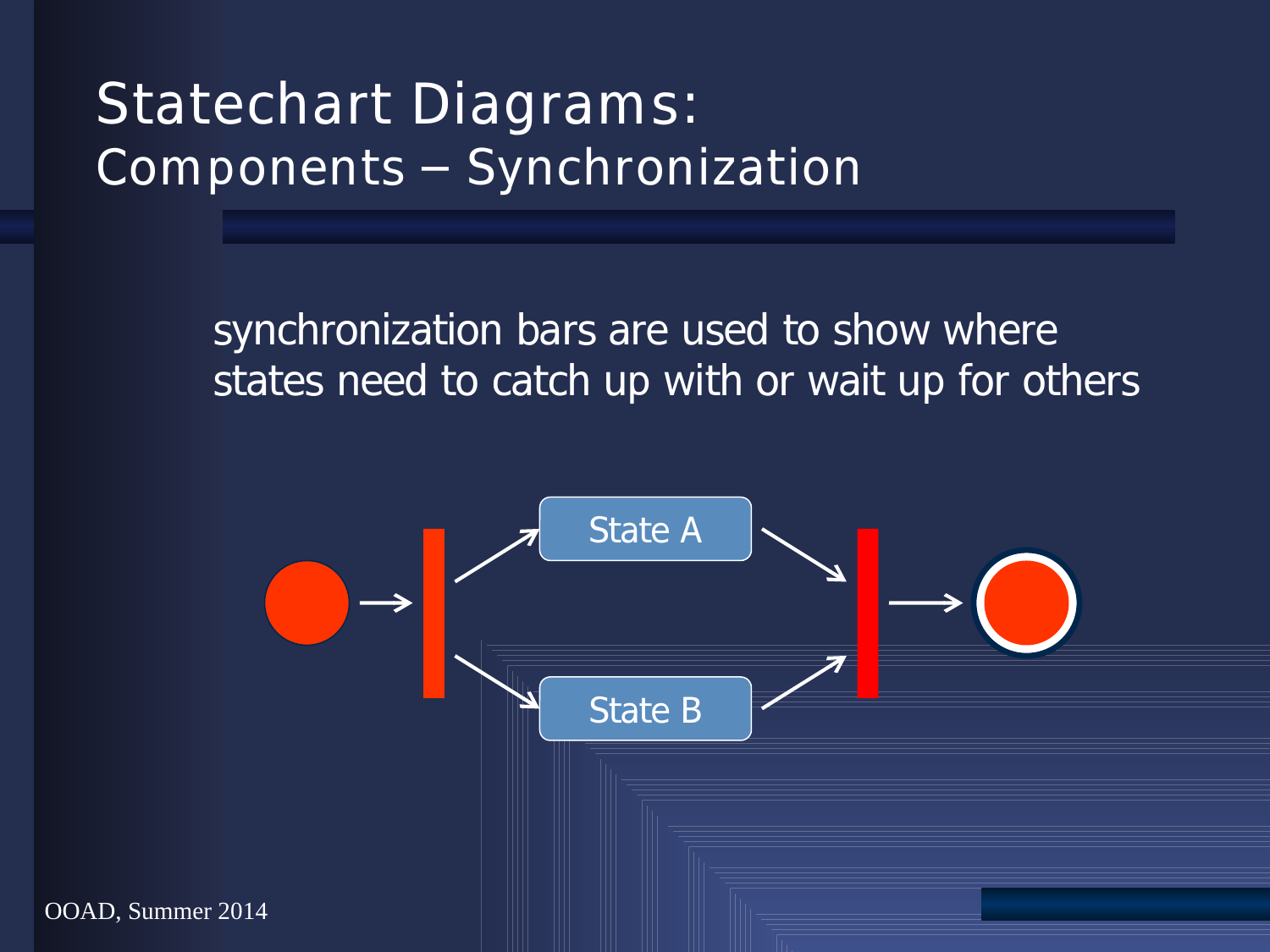

OOAD, Summer 2014
# Statechart Diagrams: Components – Synchronization
synchronization bars are used to show where states need to catch up with or wait up for others
State A

State B